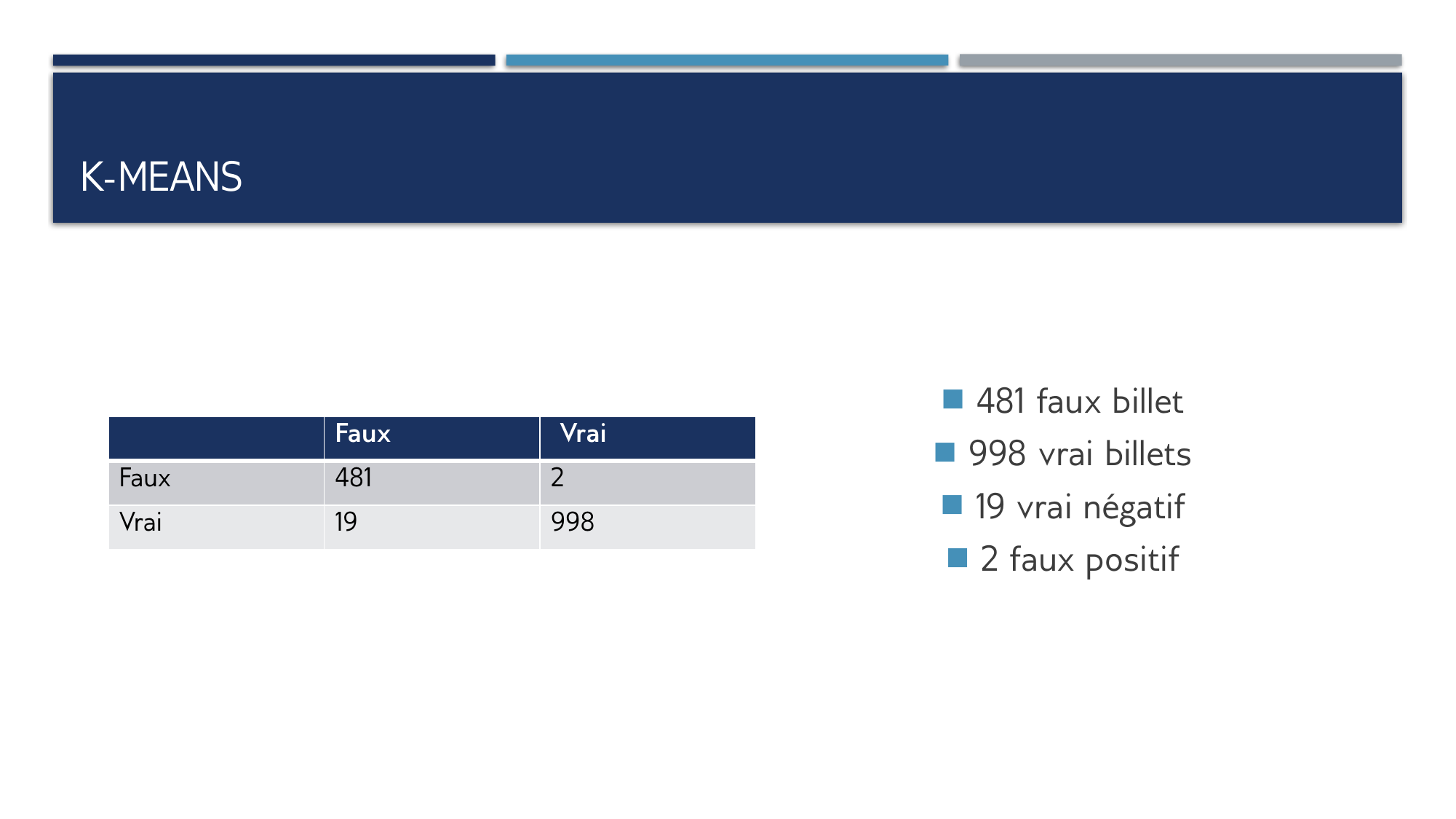

# k-means
481 faux billet
998 vrai billets
19 vrai négatif
2 faux positif
|  | Faux | Vrai |
| --- | --- | --- |
| Faux | 481 | 2 |
| Vrai | 19 | 998 |